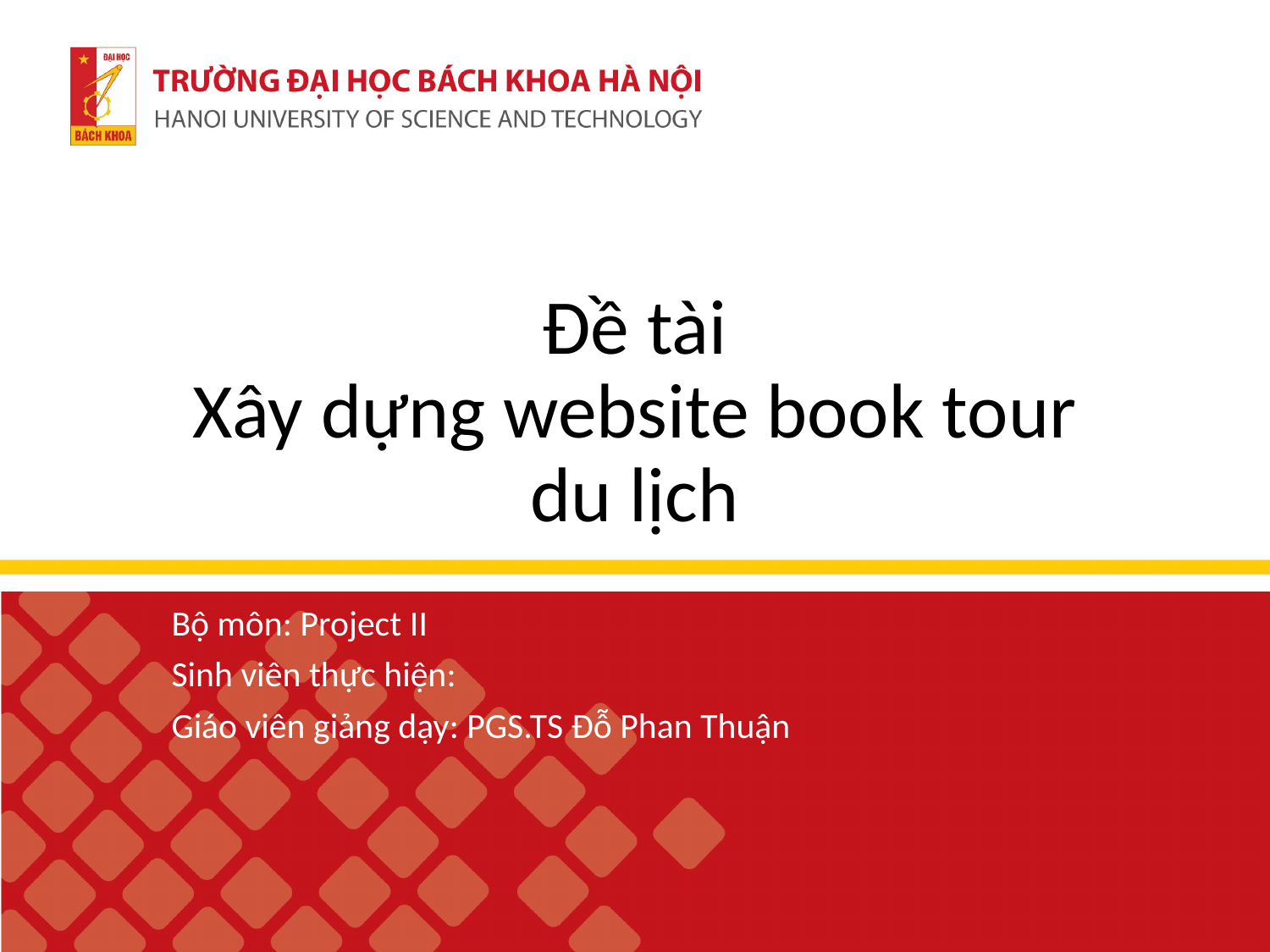

# Đề tài Xây dựng website book tour du lịch
Bộ môn: Project II
Sinh viên thực hiện:
Giáo viên giảng dạy: PGS.TS Đỗ Phan Thuận